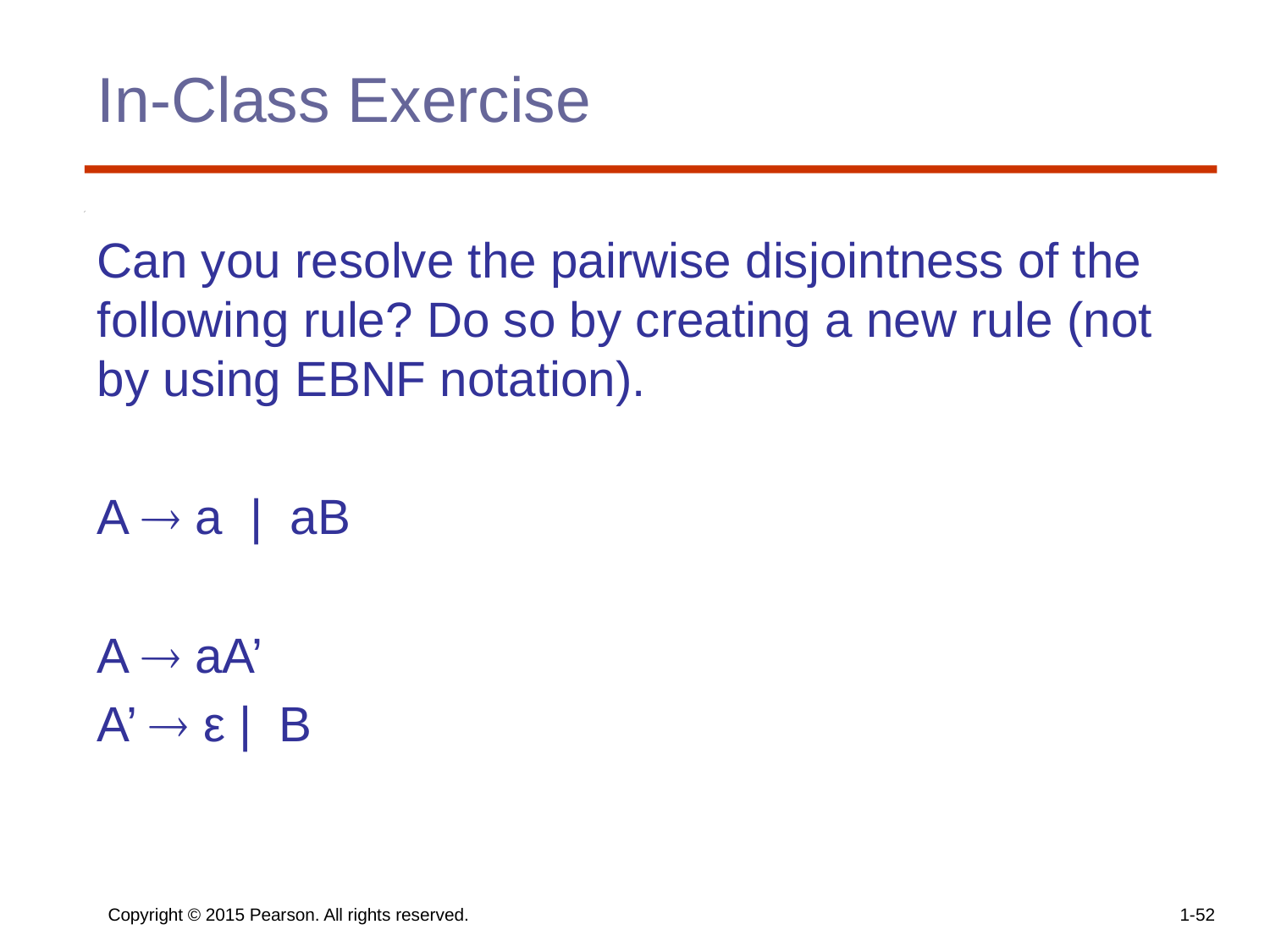

# In-Class Exercise
Can you resolve the pairwise disjointness of the following rule? Do so by creating a new rule (not by using EBNF notation).

A → a  |  aB

A → aA’
A’ → ε |  B
Copyright © 2015 Pearson. All rights reserved.
1-52